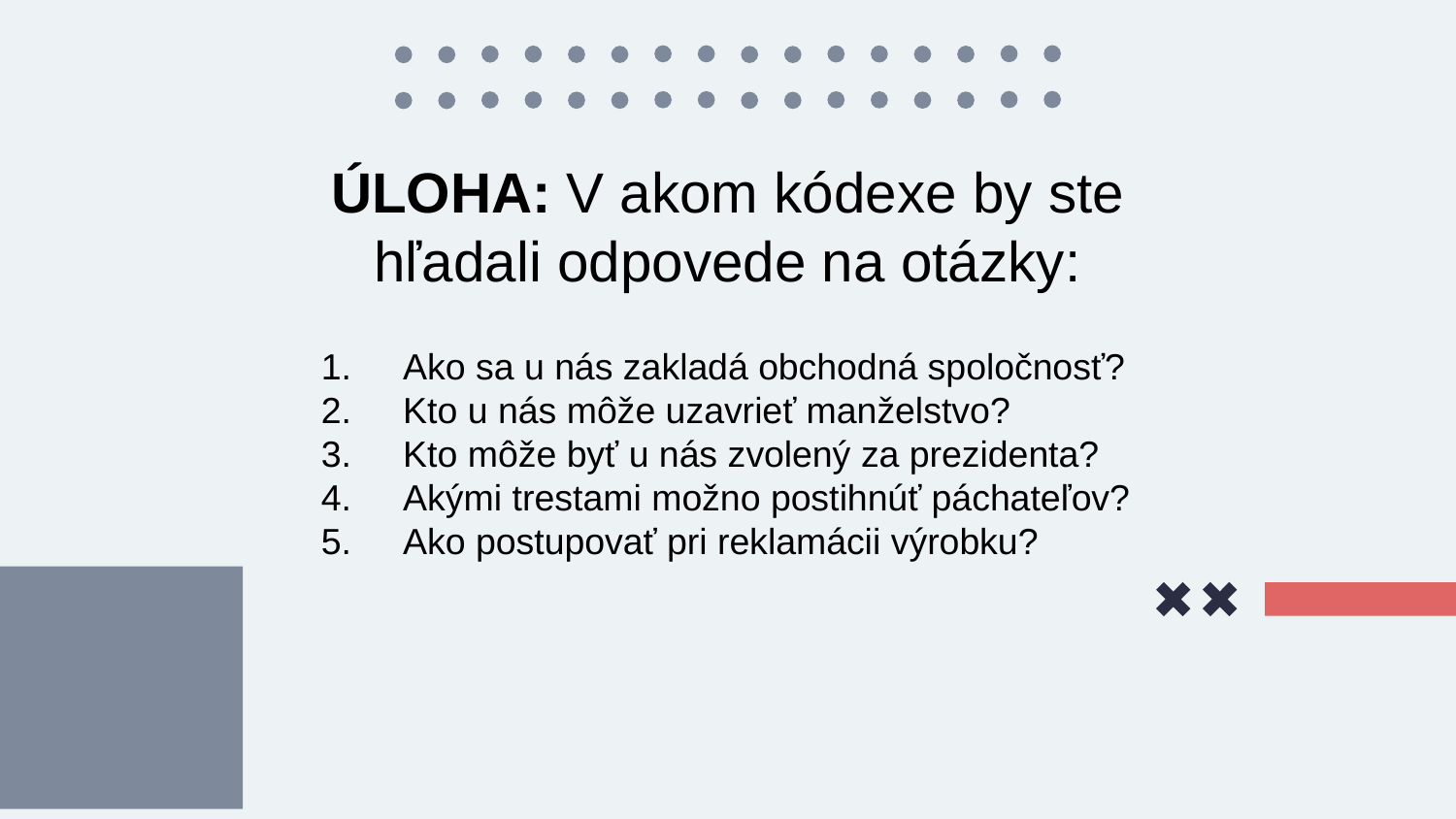

ÚLOHA: V akom kódexe by ste hľadali odpovede na otázky:
Ako sa u nás zakladá obchodná spoločnosť?
Kto u nás môže uzavrieť manželstvo?
Kto môže byť u nás zvolený za prezidenta?
Akými trestami možno postihnúť páchateľov?
Ako postupovať pri reklamácii výrobku?